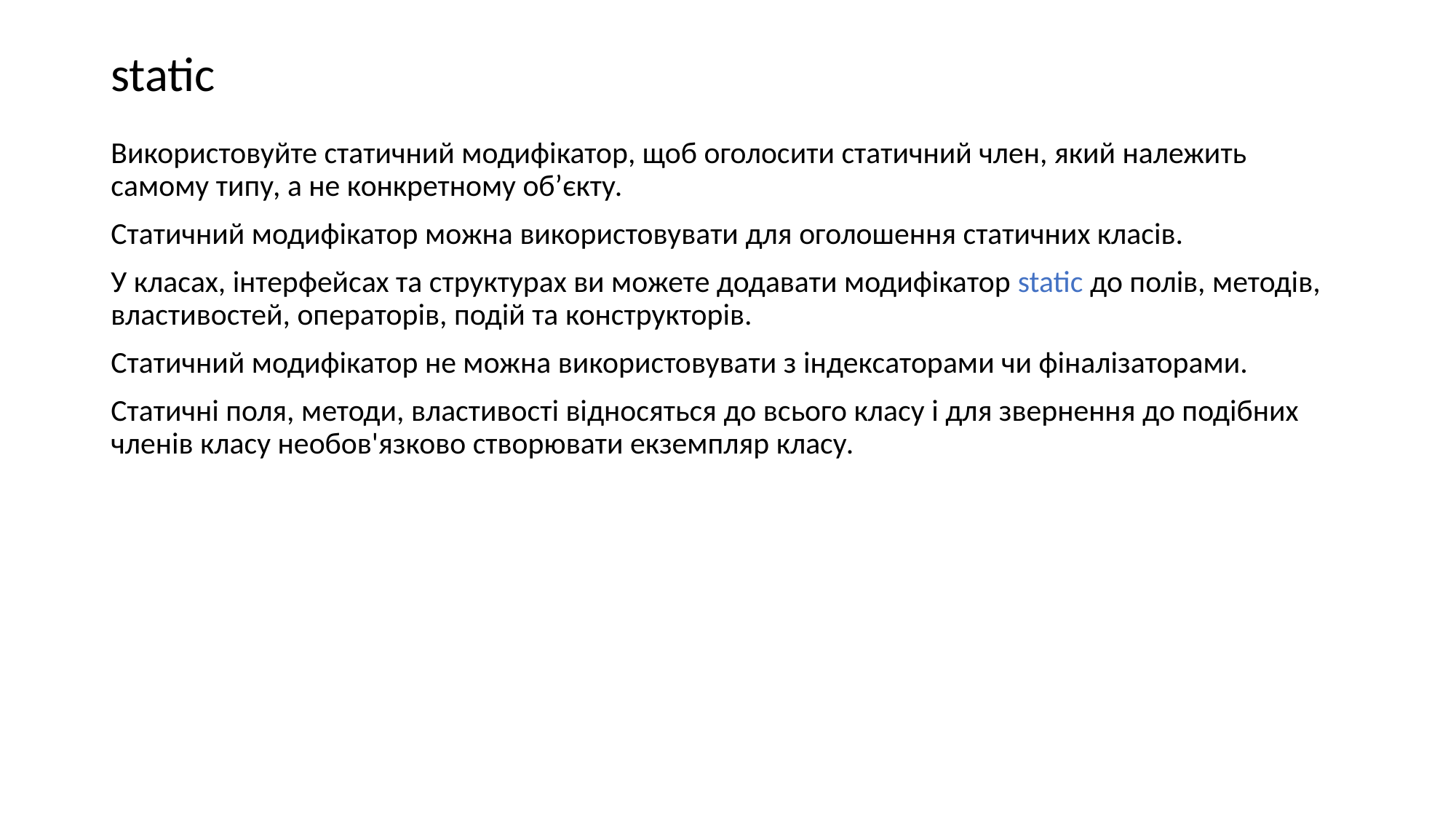

# static
Використовуйте статичний модифікатор, щоб оголосити статичний член, який належить самому типу, а не конкретному об’єкту.
Статичний модифікатор можна використовувати для оголошення статичних класів.
У класах, інтерфейсах та структурах ви можете додавати модифікатор static до полів, методів, властивостей, операторів, подій та конструкторів.
Статичний модифікатор не можна використовувати з індексаторами чи фіналізаторами.
Статичні поля, методи, властивості відносяться до всього класу і для звернення до подібних членів класу необов'язково створювати екземпляр класу.